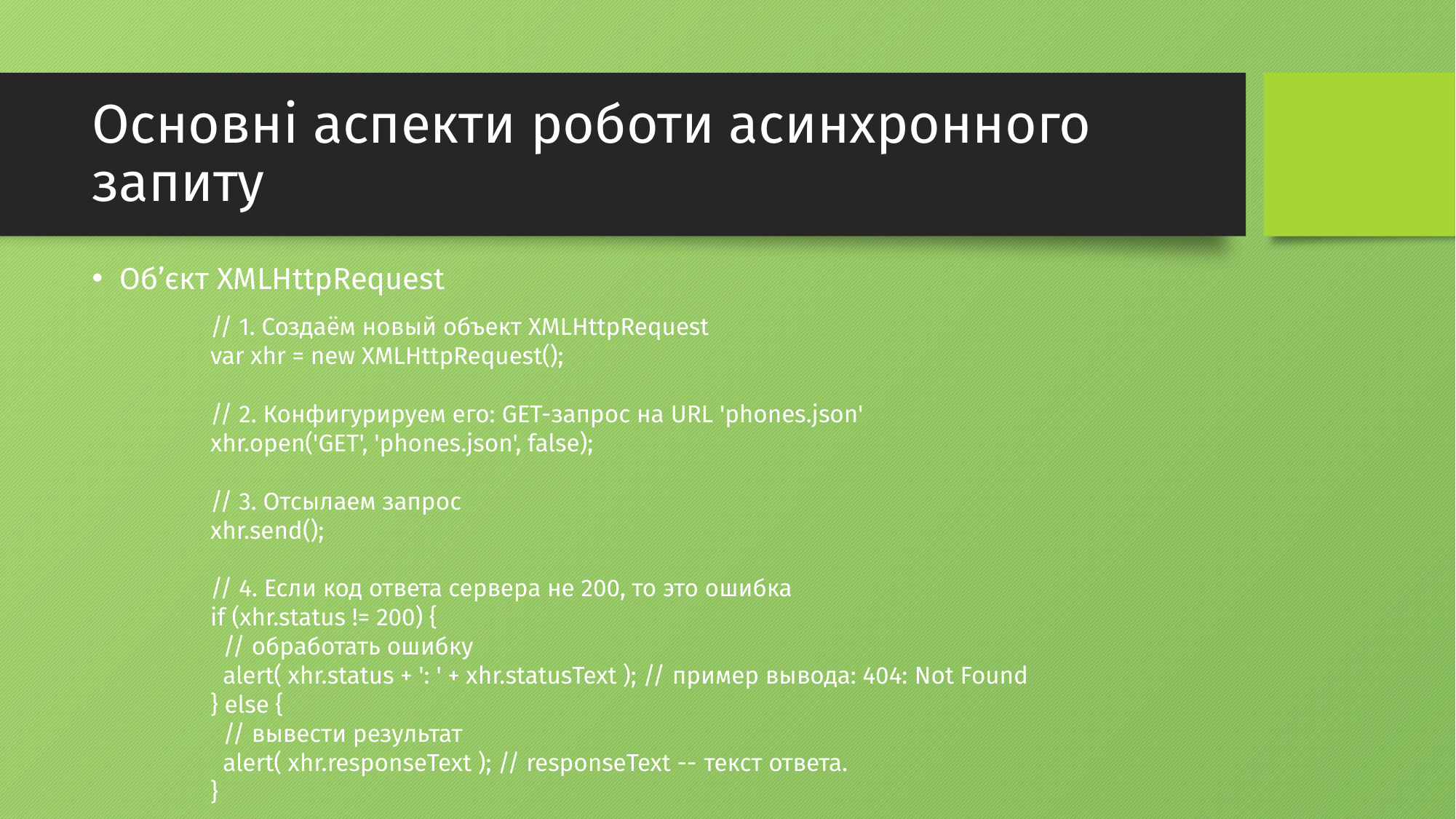

# Основні аспекти роботи асинхронного запиту
Об’єкт XMLHttpRequest

// 1. Создаём новый объект XMLHttpRequest
var xhr = new XMLHttpRequest();

// 2. Конфигурируем его: GET-запрос на URL 'phones.json'
xhr.open('GET', 'phones.json', false);

// 3. Отсылаем запрос
xhr.send();

// 4. Если код ответа сервера не 200, то это ошибка
if (xhr.status != 200) {
  // обработать ошибку
  alert( xhr.status + ': ' + xhr.statusText ); // пример вывода: 404: Not Found
} else {
  // вывести результат
  alert( xhr.responseText ); // responseText -- текст ответа.
}